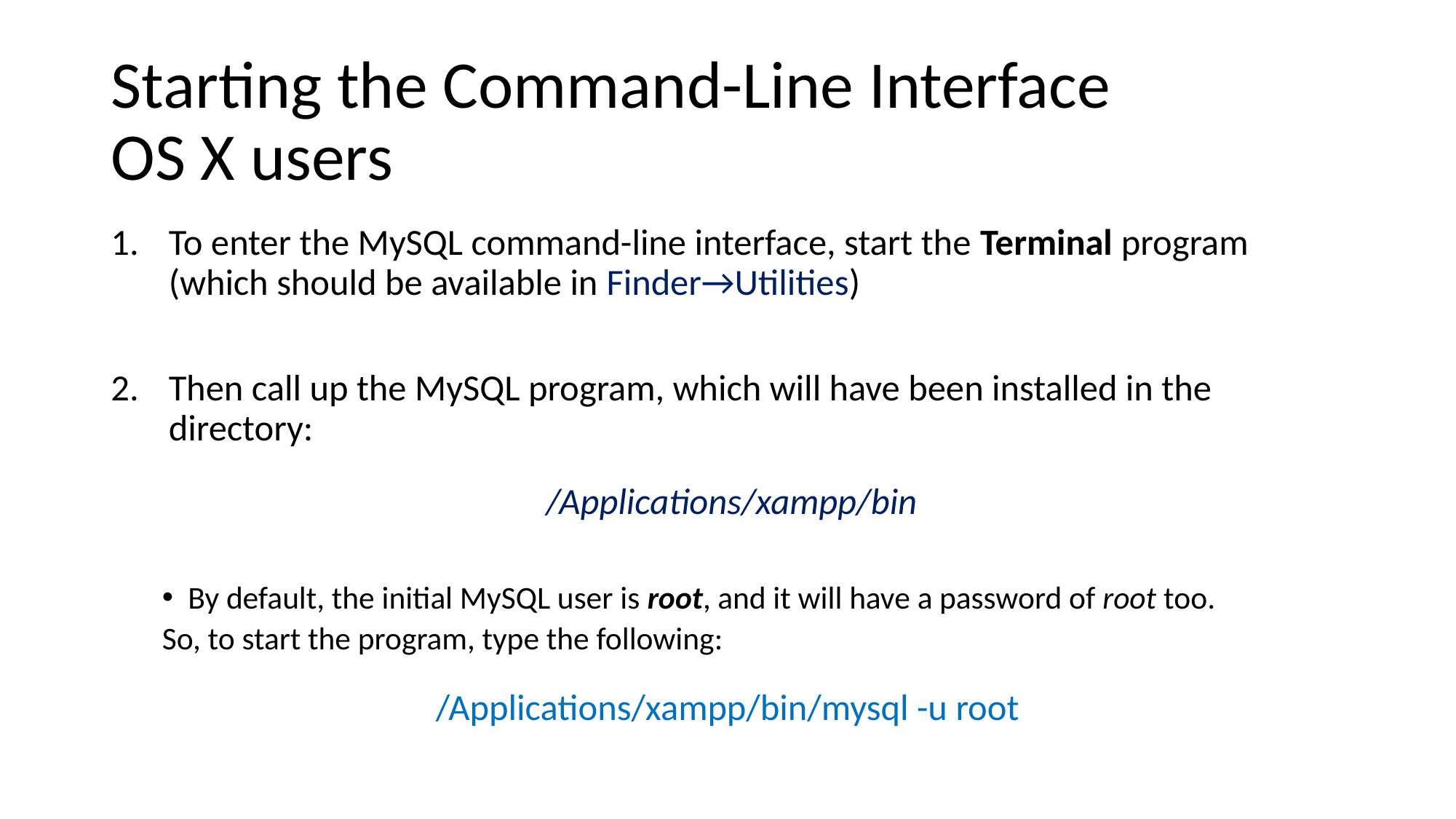

# Starting the Command-Line Interface OS X users
To enter the MySQL command-line interface, start the Terminal program (which should be available in Finder→Utilities)

Then call up the MySQL program, which will have been installed in the directory:

 /Applications/xampp/bin

By default, the initial MySQL user is root, and it will have a password of root too.
So, to start the program, type the following:

/Applications/xampp/bin/mysql -u root